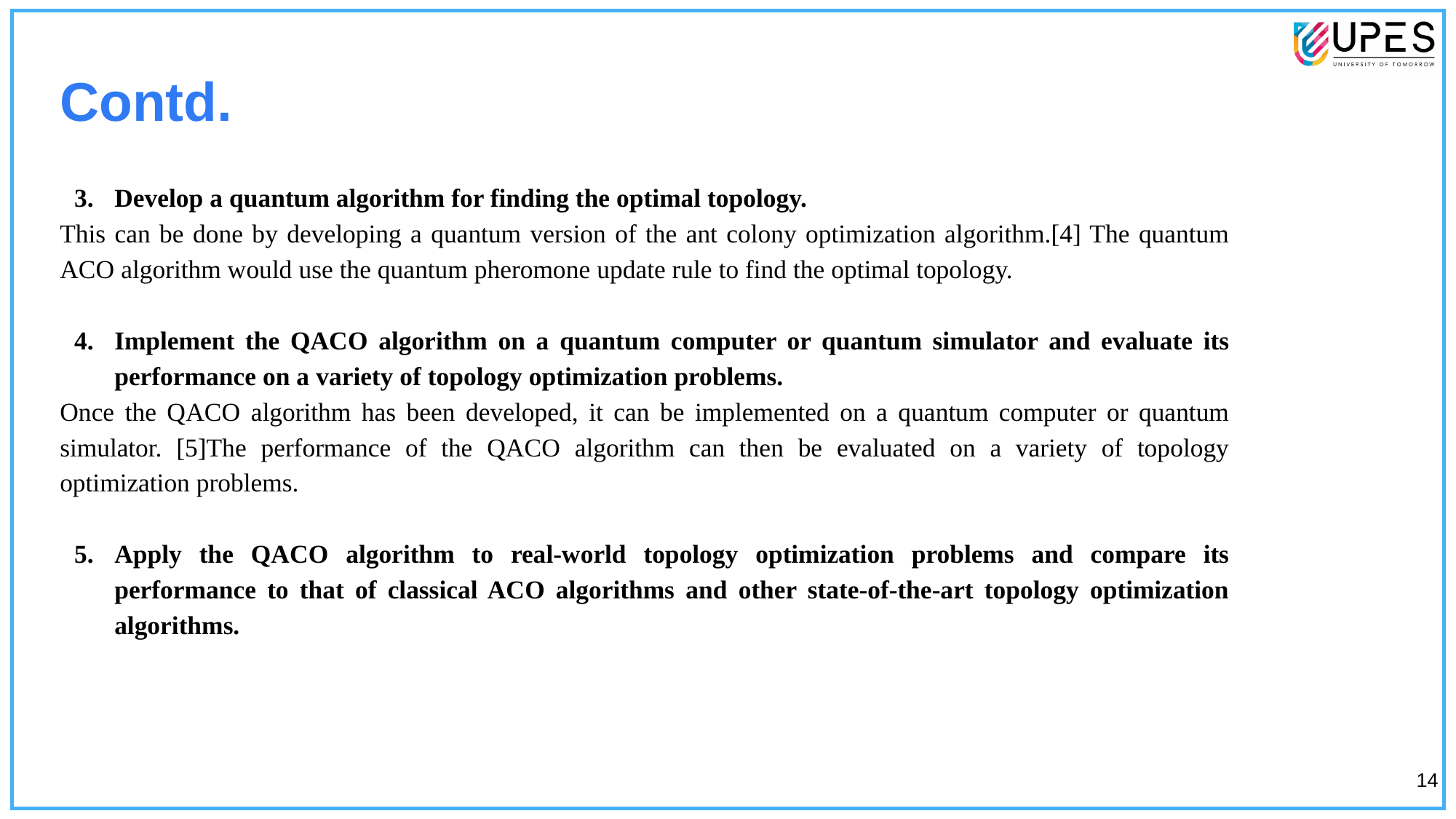

Contd.
Develop a quantum algorithm for finding the optimal topology.
This can be done by developing a quantum version of the ant colony optimization algorithm.[4] The quantum ACO algorithm would use the quantum pheromone update rule to find the optimal topology.

Implement the QACO algorithm on a quantum computer or quantum simulator and evaluate its performance on a variety of topology optimization problems.
Once the QACO algorithm has been developed, it can be implemented on a quantum computer or quantum simulator. [5]The performance of the QACO algorithm can then be evaluated on a variety of topology optimization problems.

Apply the QACO algorithm to real-world topology optimization problems and compare its performance to that of classical ACO algorithms and other state-of-the-art topology optimization algorithms.
14